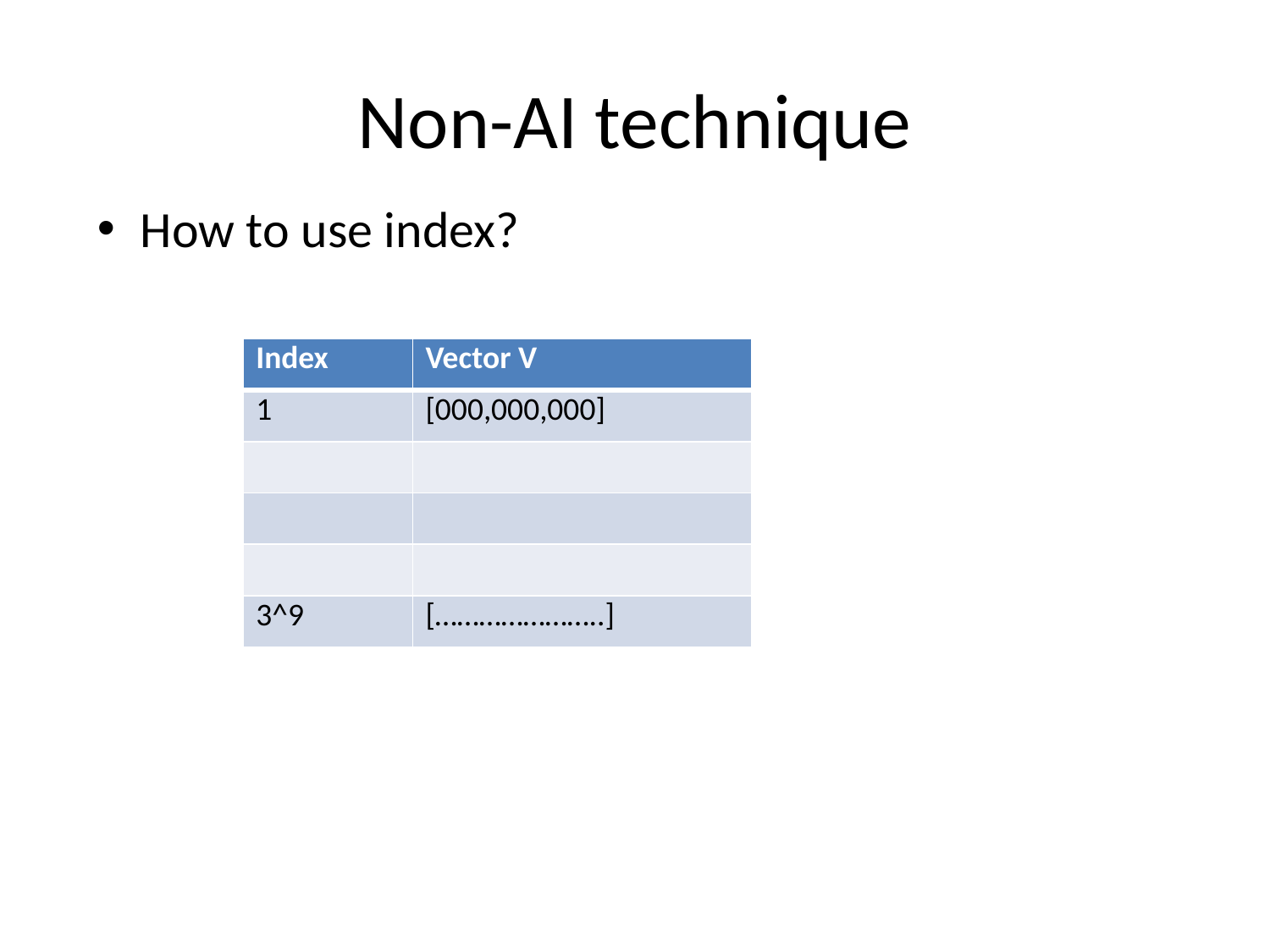

# Non-AI technique
How to use index?
| Index | Vector V |
| --- | --- |
| 1 | [000,000,000] |
|  |  |
|  |  |
|  |  |
| 3^9 | […………………..] |